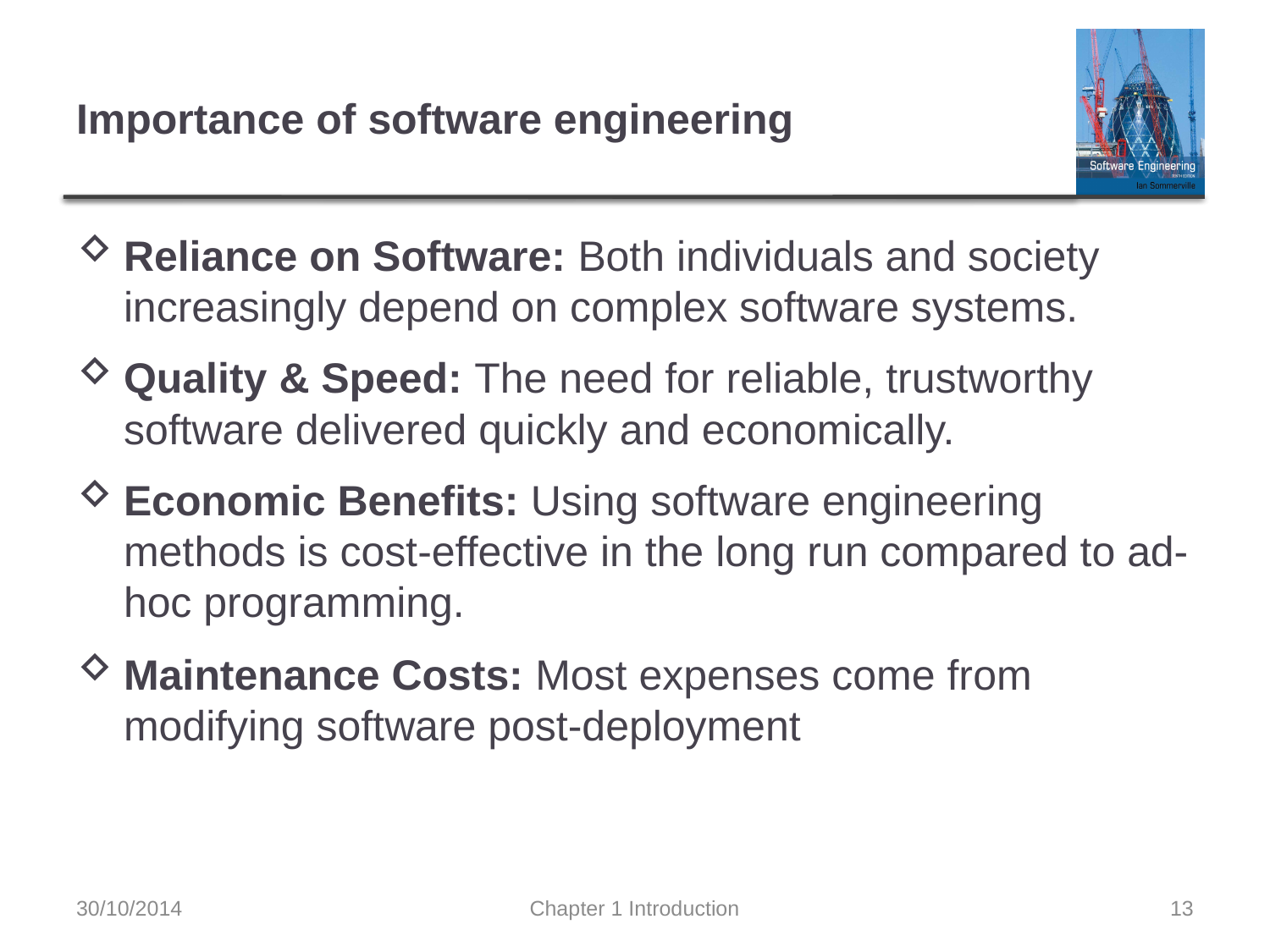

# Importance of software engineering
Reliance on Software: Both individuals and society increasingly depend on complex software systems.
Quality & Speed: The need for reliable, trustworthy software delivered quickly and economically.
Economic Benefits: Using software engineering methods is cost-effective in the long run compared to ad-hoc programming.
Maintenance Costs: Most expenses come from modifying software post-deployment
30/10/2014
Chapter 1 Introduction
13